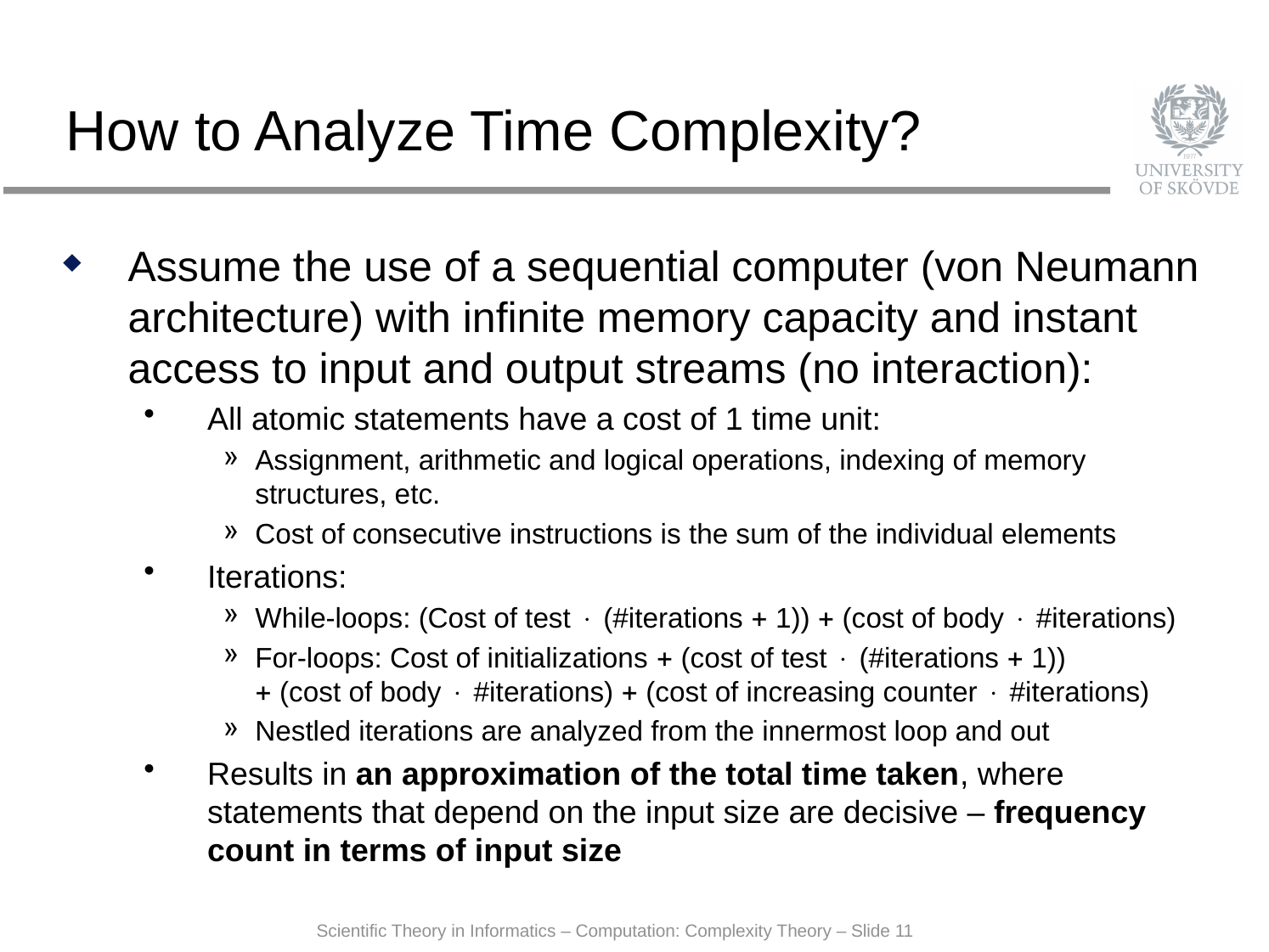

# How to Analyze Time Complexity?
Assume the use of a sequential computer (von Neumann architecture) with infinite memory capacity and instant access to input and output streams (no interaction):
All atomic statements have a cost of 1 time unit:
Assignment, arithmetic and logical operations, indexing of memory structures, etc.
Cost of consecutive instructions is the sum of the individual elements
Iterations:
While-loops: (Cost of test ⋅ (#iterations + 1)) + (cost of body ⋅ #iterations)
For-loops: Cost of initializations + (cost of test ⋅ (#iterations + 1))
+ (cost of body ⋅ #iterations) + (cost of increasing counter ⋅ #iterations)
Nestled iterations are analyzed from the innermost loop and out
Results in an approximation of the total time taken, where statements that depend on the input size are decisive – frequency count in terms of input size